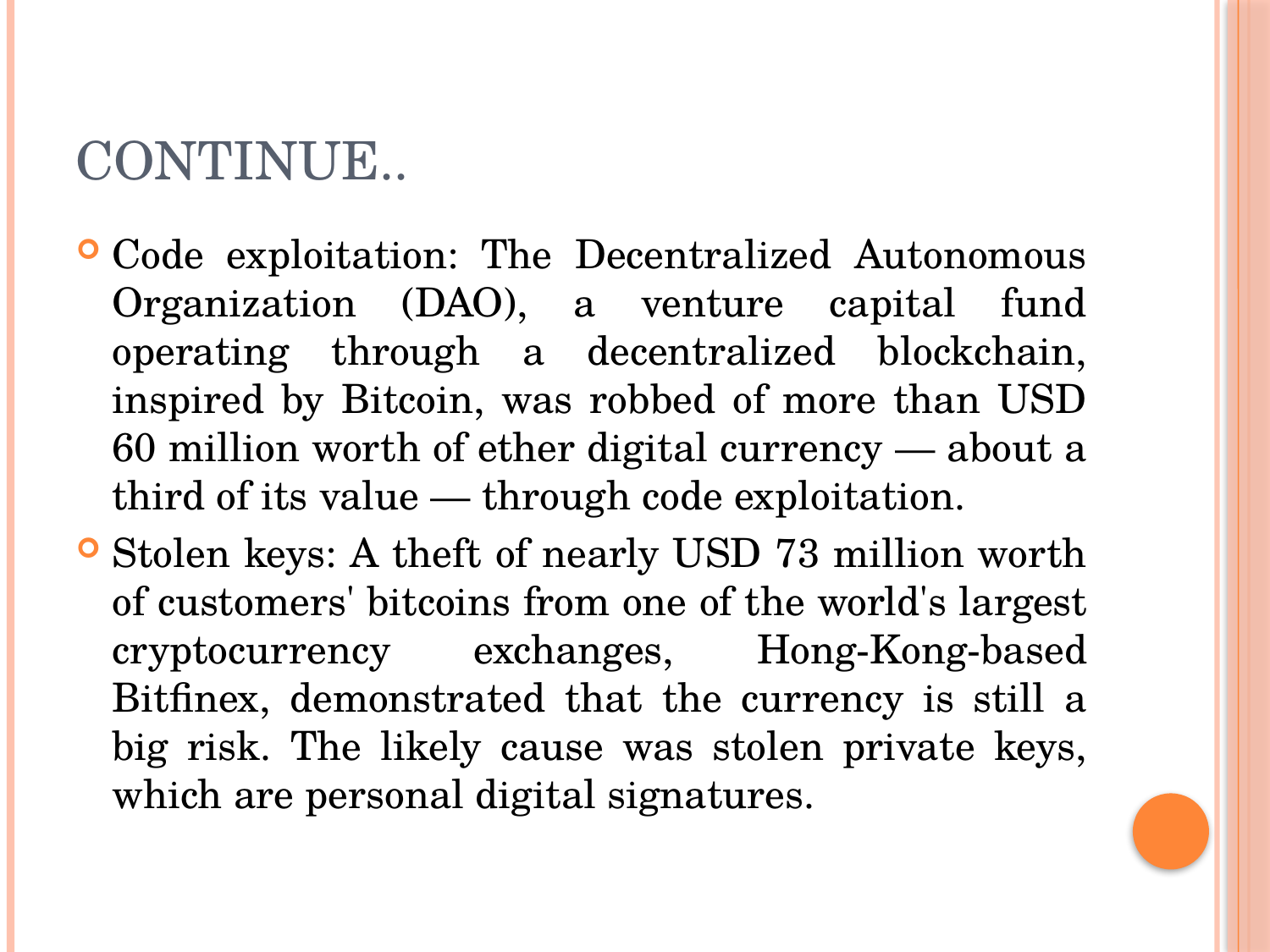

# Continue..
Code exploitation: The Decentralized Autonomous Organization (DAO), a venture capital fund operating through a decentralized blockchain, inspired by Bitcoin, was robbed of more than USD 60 million worth of ether digital currency — about a third of its value — through code exploitation.
Stolen keys: A theft of nearly USD 73 million worth of customers' bitcoins from one of the world's largest cryptocurrency exchanges, Hong-Kong-based Bitfinex, demonstrated that the currency is still a big risk. The likely cause was stolen private keys, which are personal digital signatures.